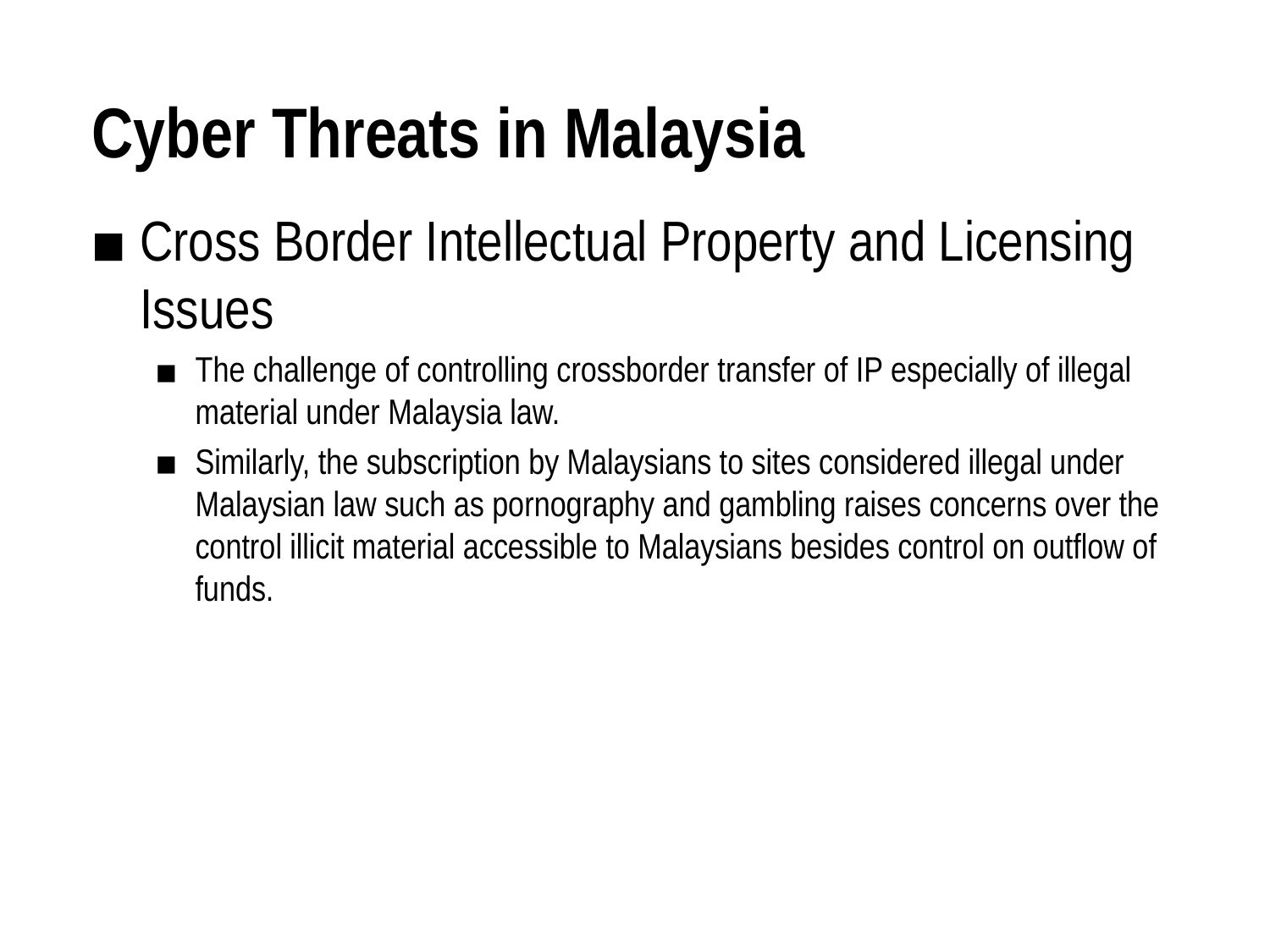

# Cyber Threats in Malaysia
Cross Border Intellectual Property and Licensing Issues
The challenge of controlling crossborder transfer of IP especially of illegal material under Malaysia law.
Similarly, the subscription by Malaysians to sites considered illegal under Malaysian law such as pornography and gambling raises concerns over the control illicit material accessible to Malaysians besides control on outflow of funds.